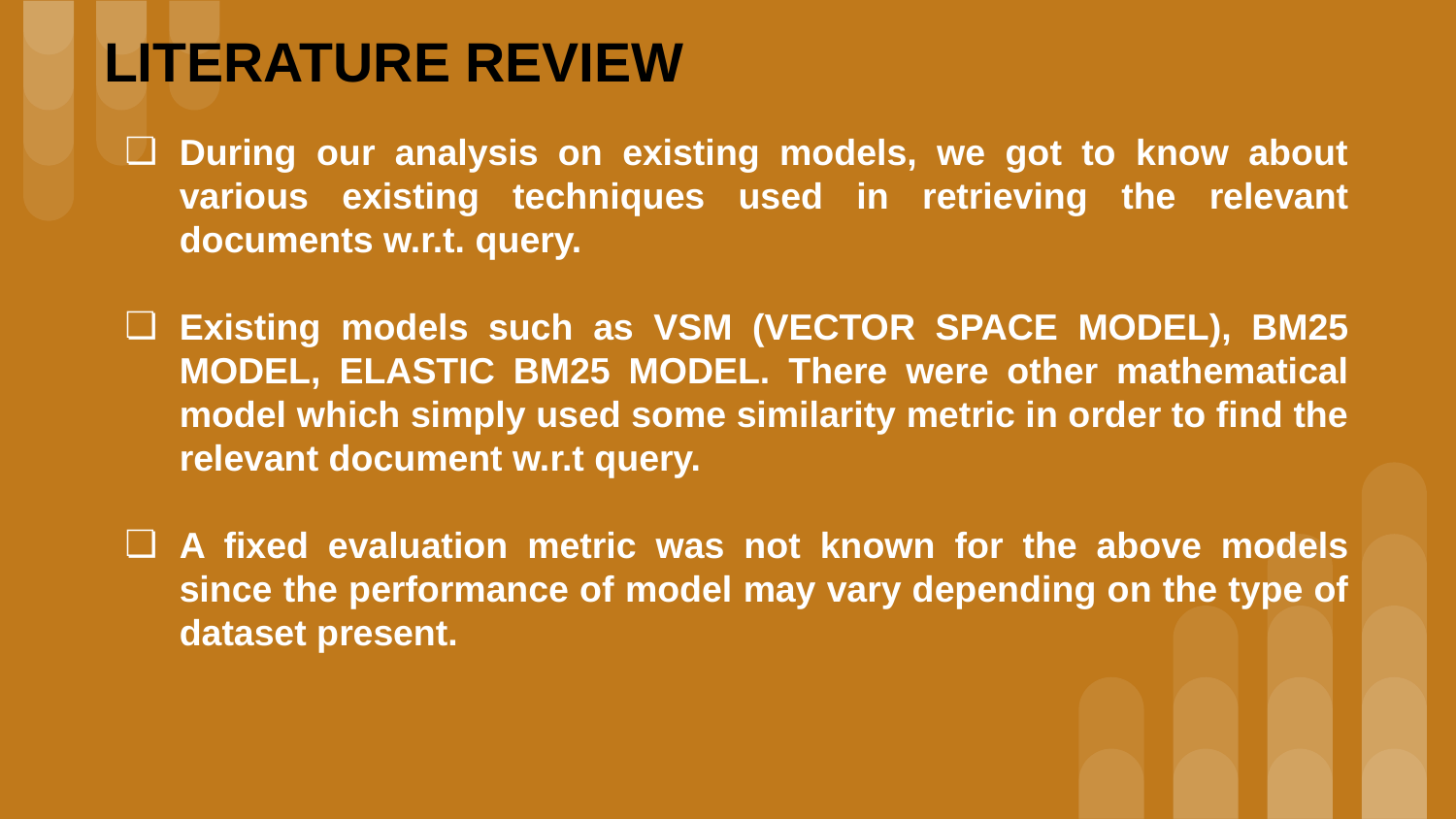

LITERATURE REVIEW
# During our analysis on existing models, we got to know about various existing techniques used in retrieving the relevant documents w.r.t. query.

Existing models such as VSM (VECTOR SPACE MODEL), BM25 MODEL, ELASTIC BM25 MODEL. There were other mathematical model which simply used some similarity metric in order to find the relevant document w.r.t query.

A fixed evaluation metric was not known for the above models since the performance of model may vary depending on the type of dataset present.